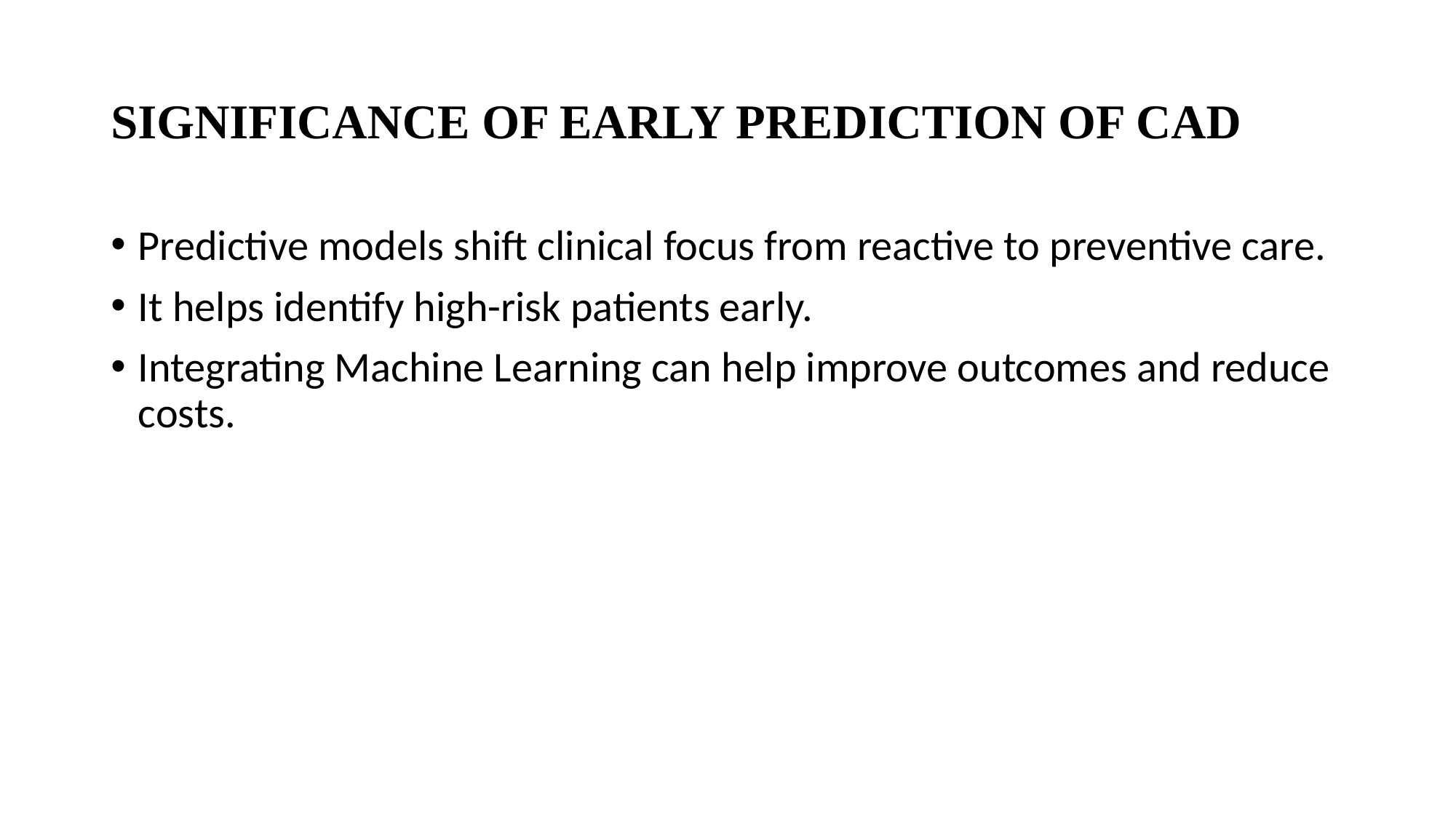

# SIGNIFICANCE OF EARLY PREDICTION OF CAD
Predictive models shift clinical focus from reactive to preventive care.
It helps identify high-risk patients early.
Integrating Machine Learning can help improve outcomes and reduce costs.